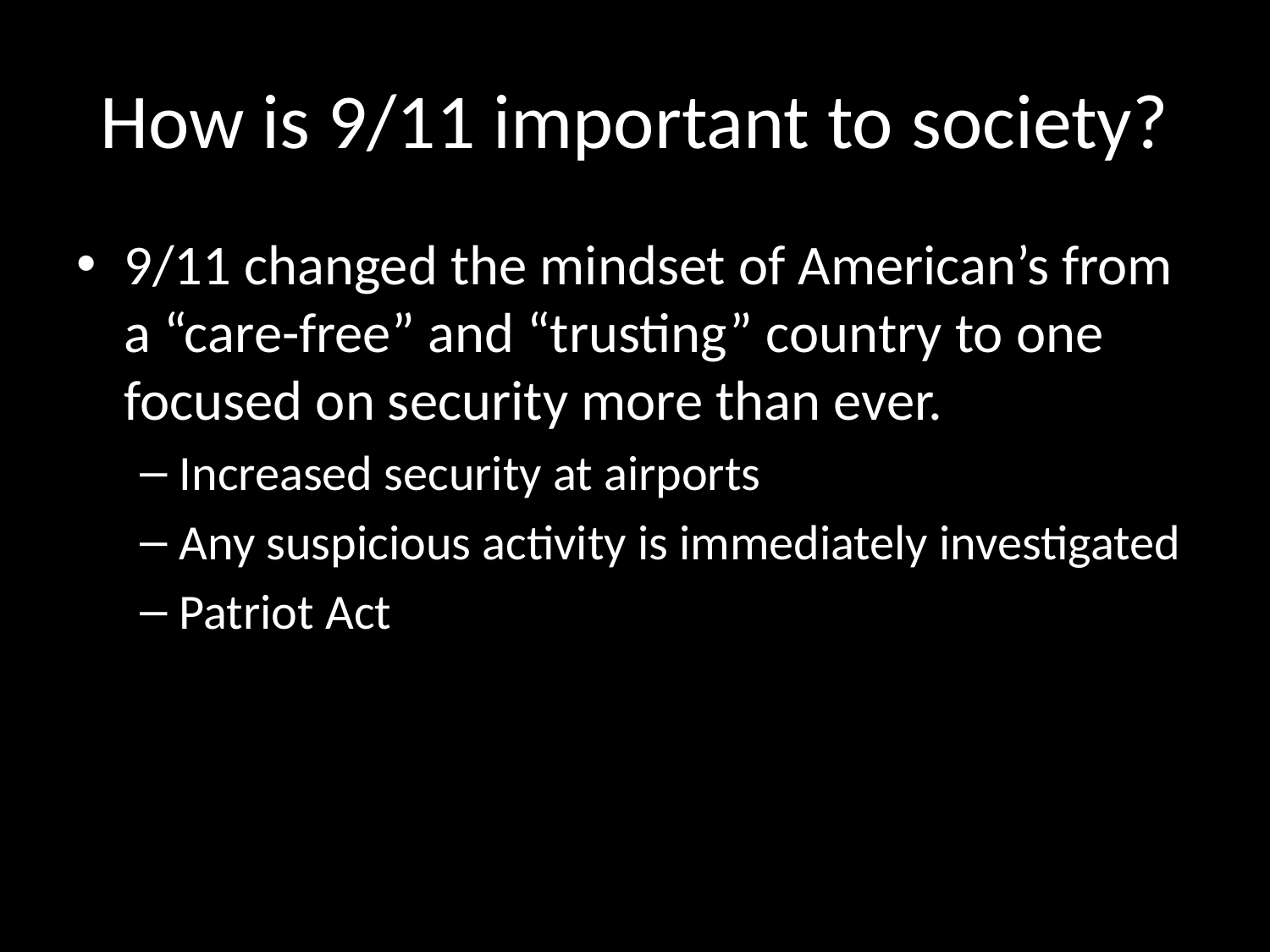

# How is 9/11 important to society?
9/11 changed the mindset of American’s from a “care-free” and “trusting” country to one focused on security more than ever.
Increased security at airports
Any suspicious activity is immediately investigated
Patriot Act